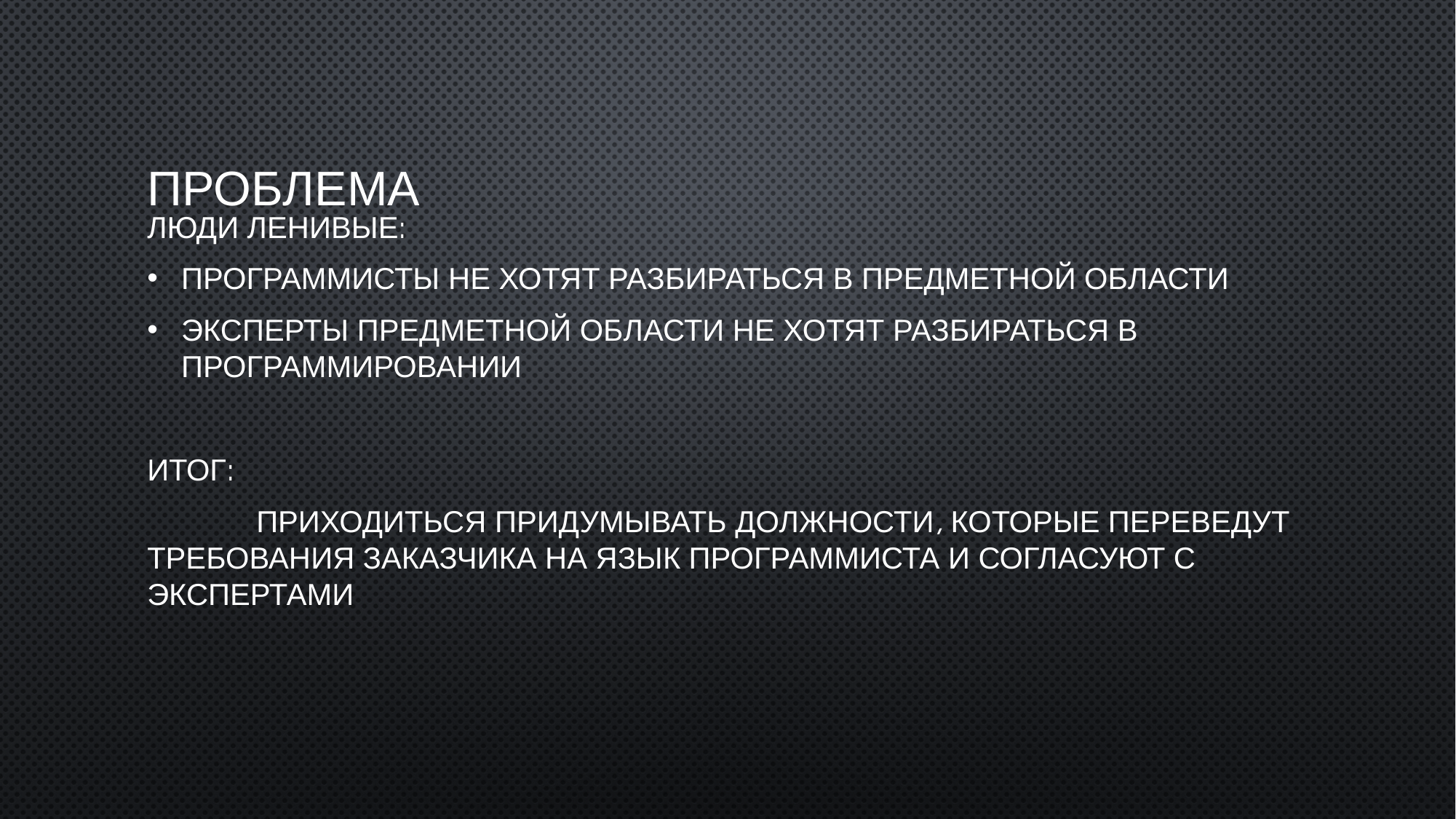

# Проблема
Люди ленивые:
Программисты не хотят разбираться в предметной области
Эксперты предметной области не хотят разбираться в программировании

Итог:
	Приходиться придумывать должности, которые переведут требования заказчика на язык программиста и согласуют с экспертами